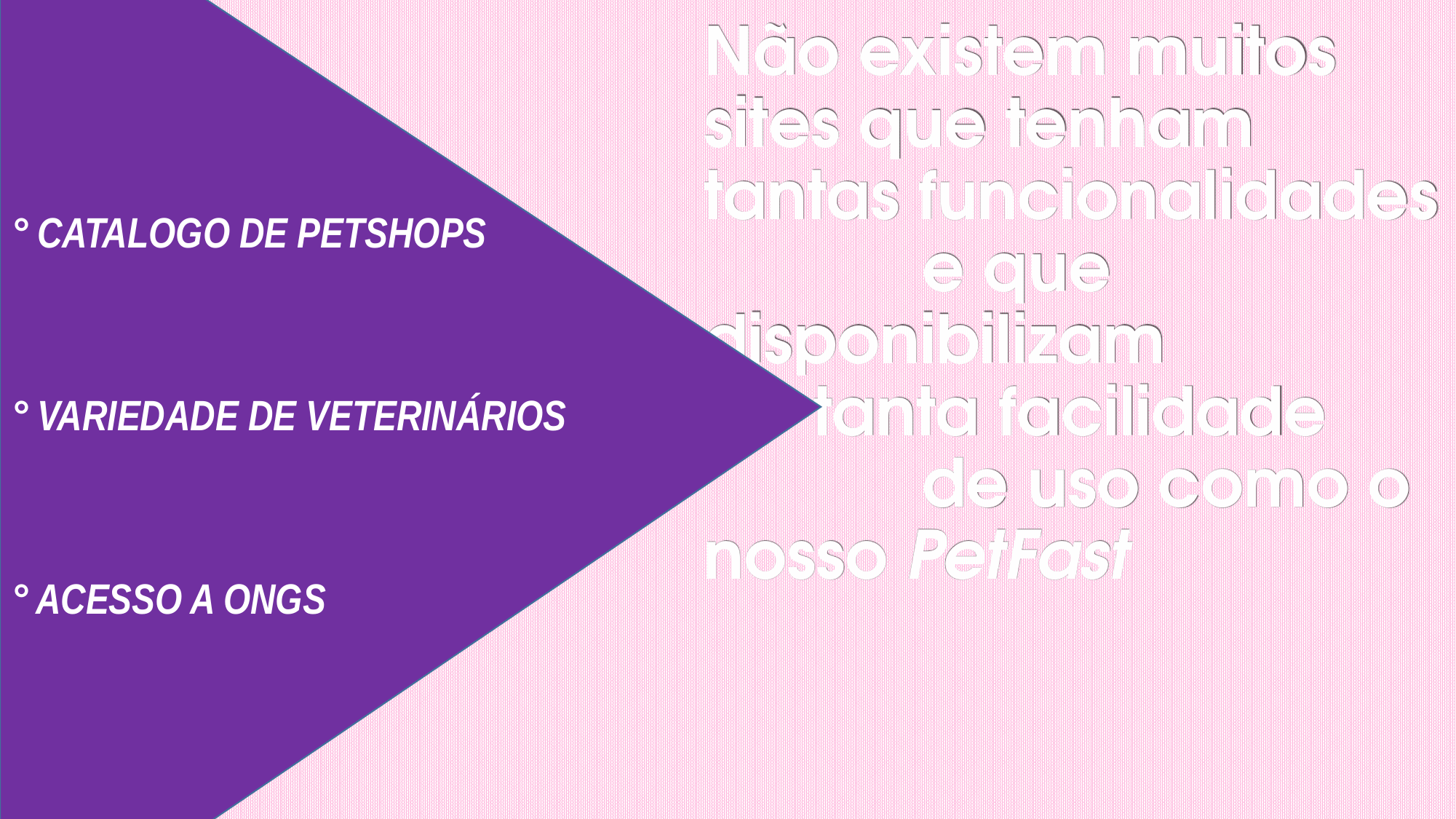

Não existem muitos sites que tenham tantas funcionalidades        	e que disponibilizam 			tanta facilidade 			de uso como o nosso PetFast
#
° Catalogo de PetShops

° Variedade de Veterinários

° Acesso a ONGs